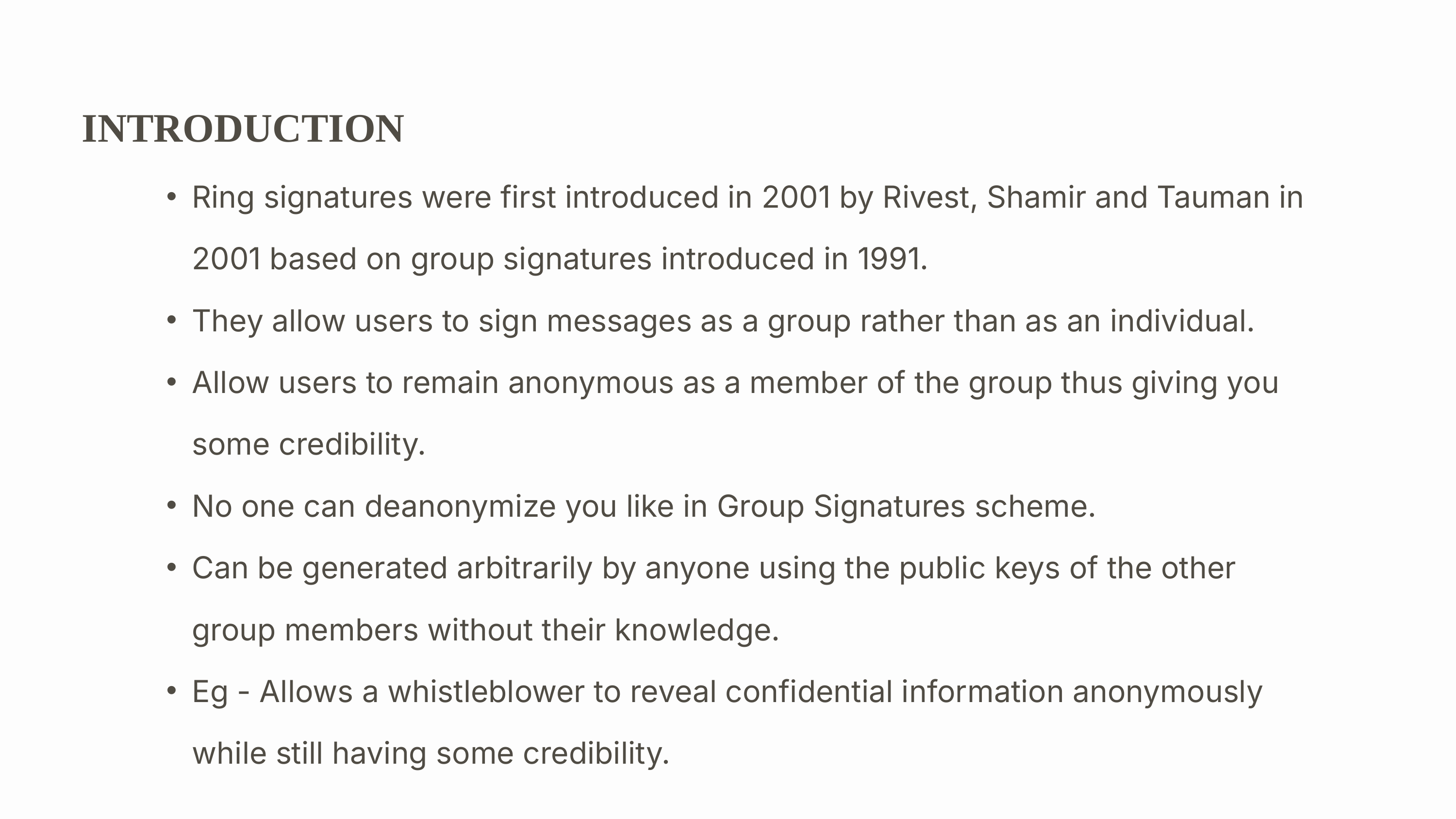

INTRODUCTION
Ring signatures were first introduced in 2001 by Rivest, Shamir and Tauman in 2001 based on group signatures introduced in 1991.
They allow users to sign messages as a group rather than as an individual.
Allow users to remain anonymous as a member of the group thus giving you some credibility.
No one can deanonymize you like in Group Signatures scheme.
Can be generated arbitrarily by anyone using the public keys of the other group members without their knowledge.
Eg - Allows a whistleblower to reveal confidential information anonymously while still having some credibility.